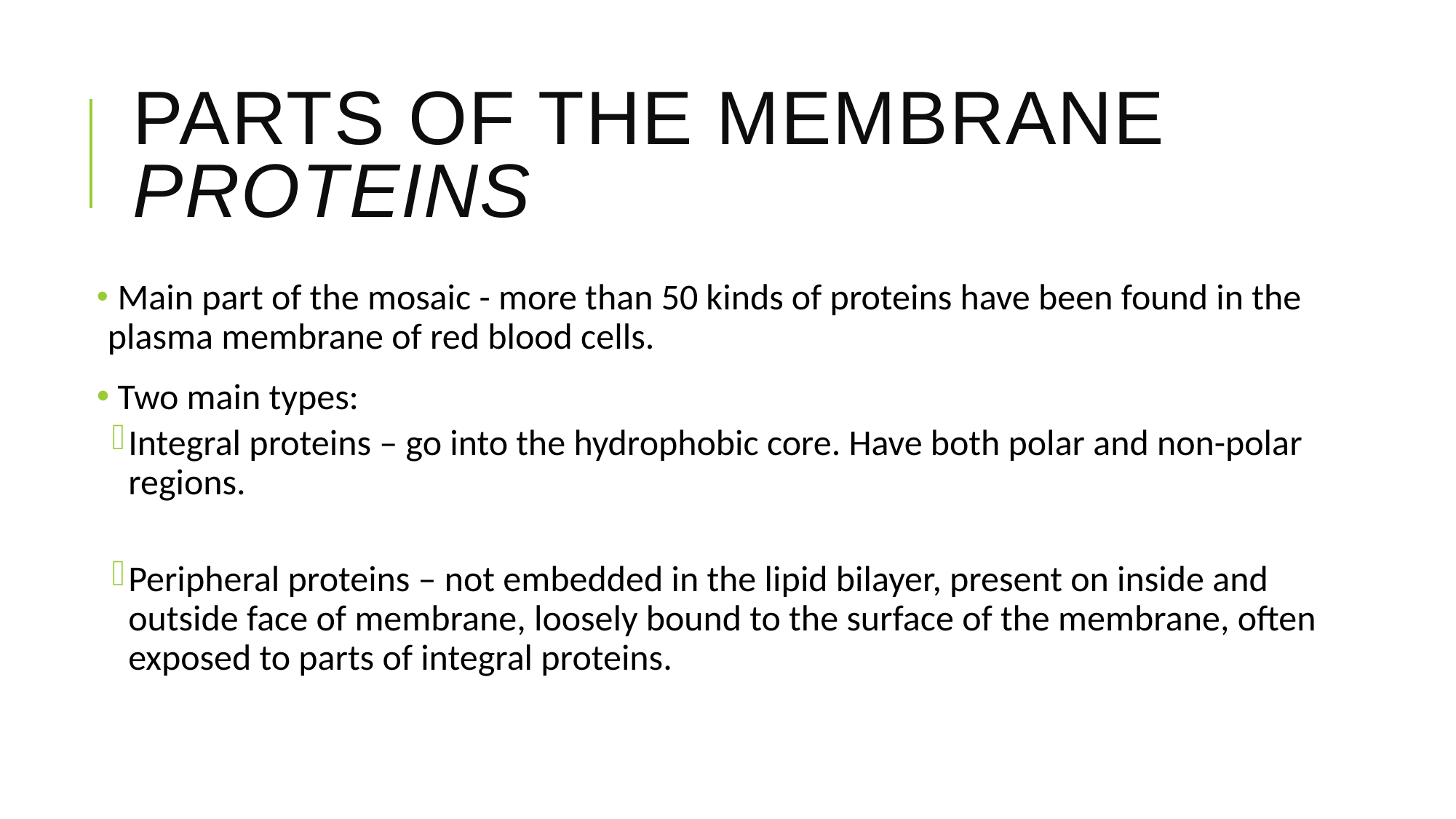

# Parts of the membrane proteins
 Main part of the mosaic - more than 50 kinds of proteins have been found in the plasma membrane of red blood cells.
 Two main types:
Integral proteins – go into the hydrophobic core. Have both polar and non-polar regions.

Peripheral proteins – not embedded in the lipid bilayer, present on inside and outside face of membrane, loosely bound to the surface of the membrane, often exposed to parts of integral proteins.